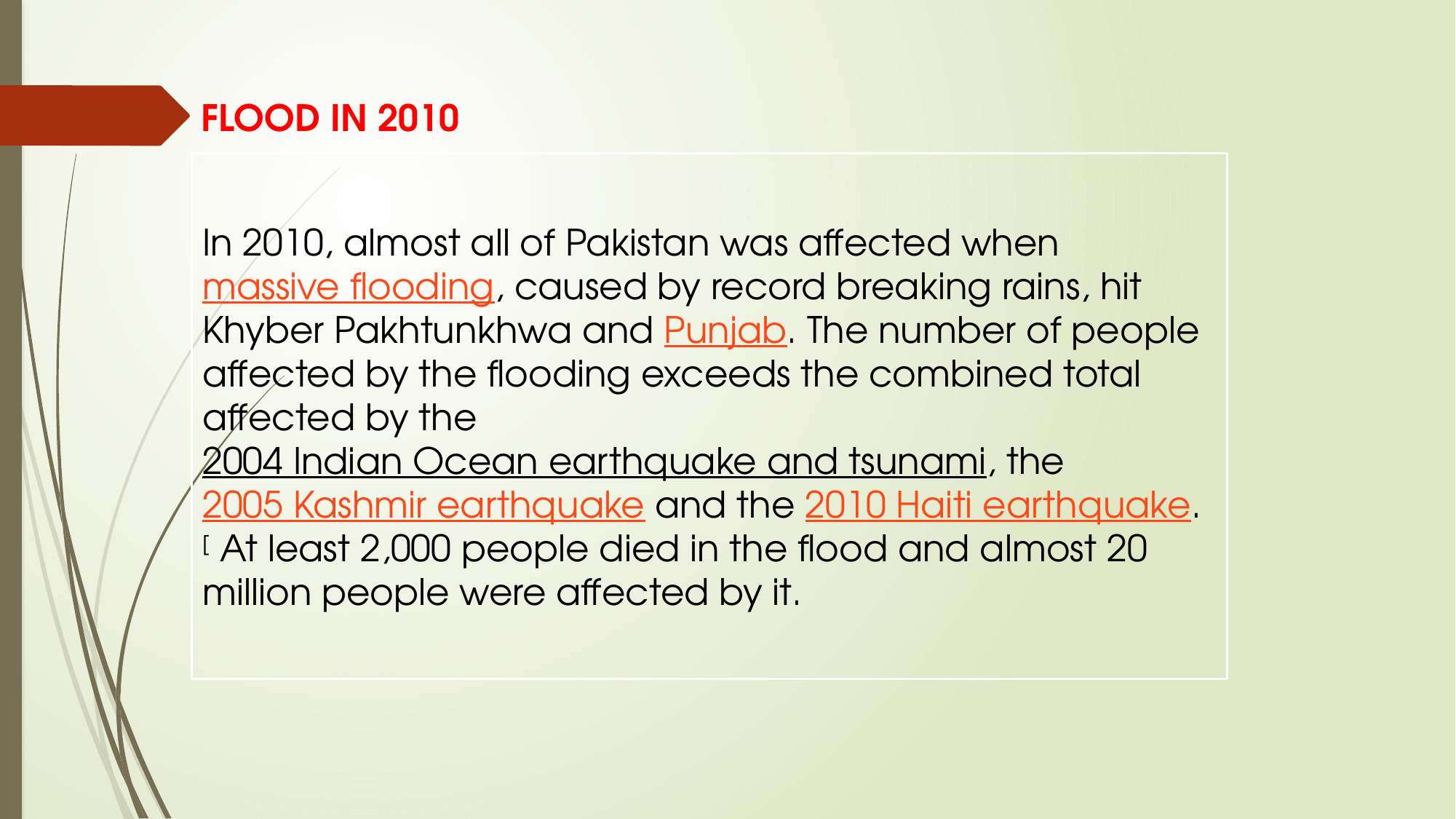

FLOOD IN 2010
In 2010, almost all of Pakistan was affected when massive flooding, caused by record breaking rains, hit Khyber Pakhtunkhwa and Punjab. The number of people affected by the flooding exceeds the combined total affected by the 2004 Indian Ocean earthquake and tsunami, the 2005 Kashmir earthquake and the 2010 Haiti earthquake.[ At least 2,000 people died in the flood and almost 20 million people were affected by it.